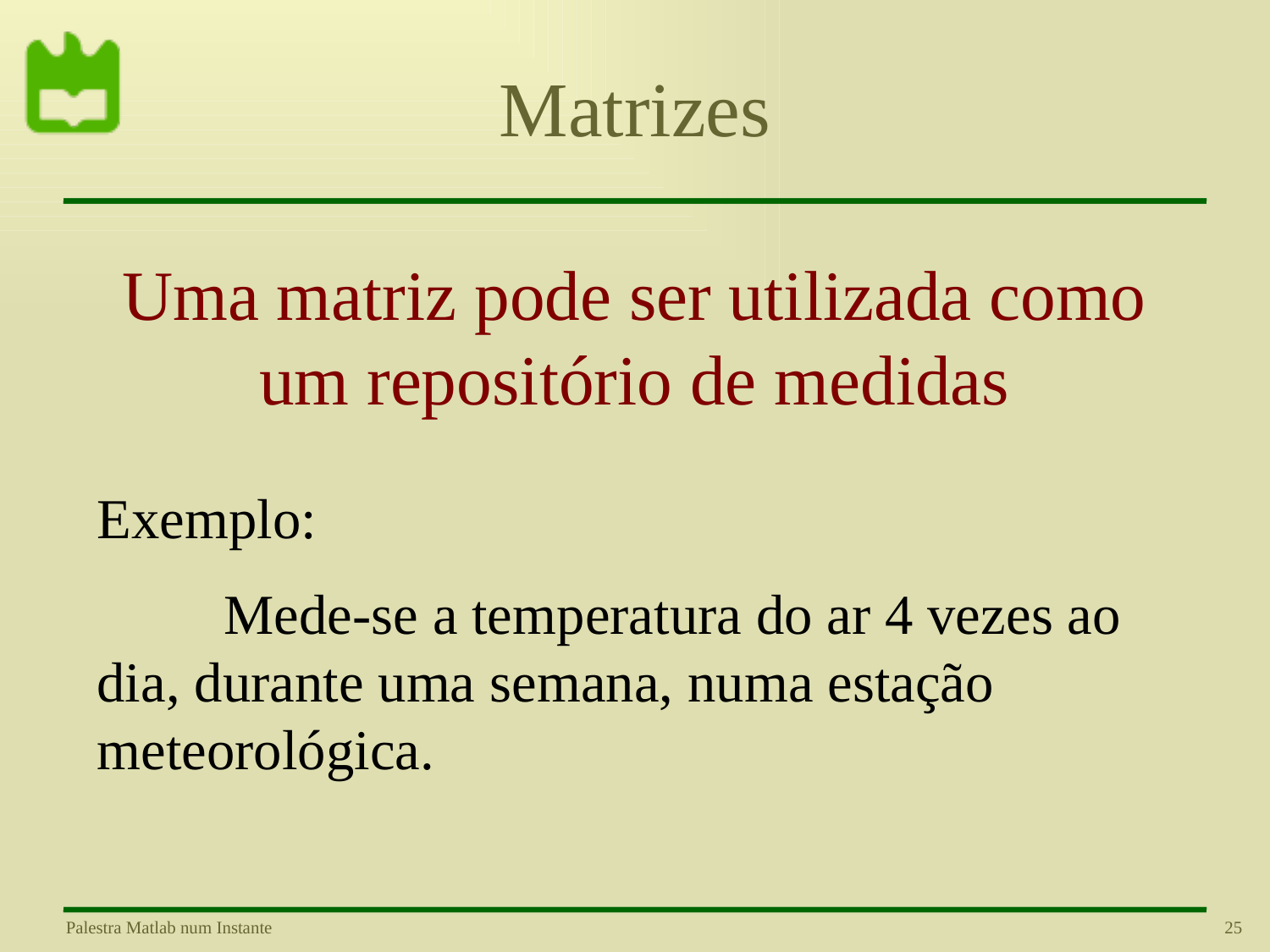

# Matrizes
Uma matriz pode ser utilizada como um repositório de medidas
Exemplo:
	Mede-se a temperatura do ar 4 vezes ao dia, durante uma semana, numa estação meteorológica.